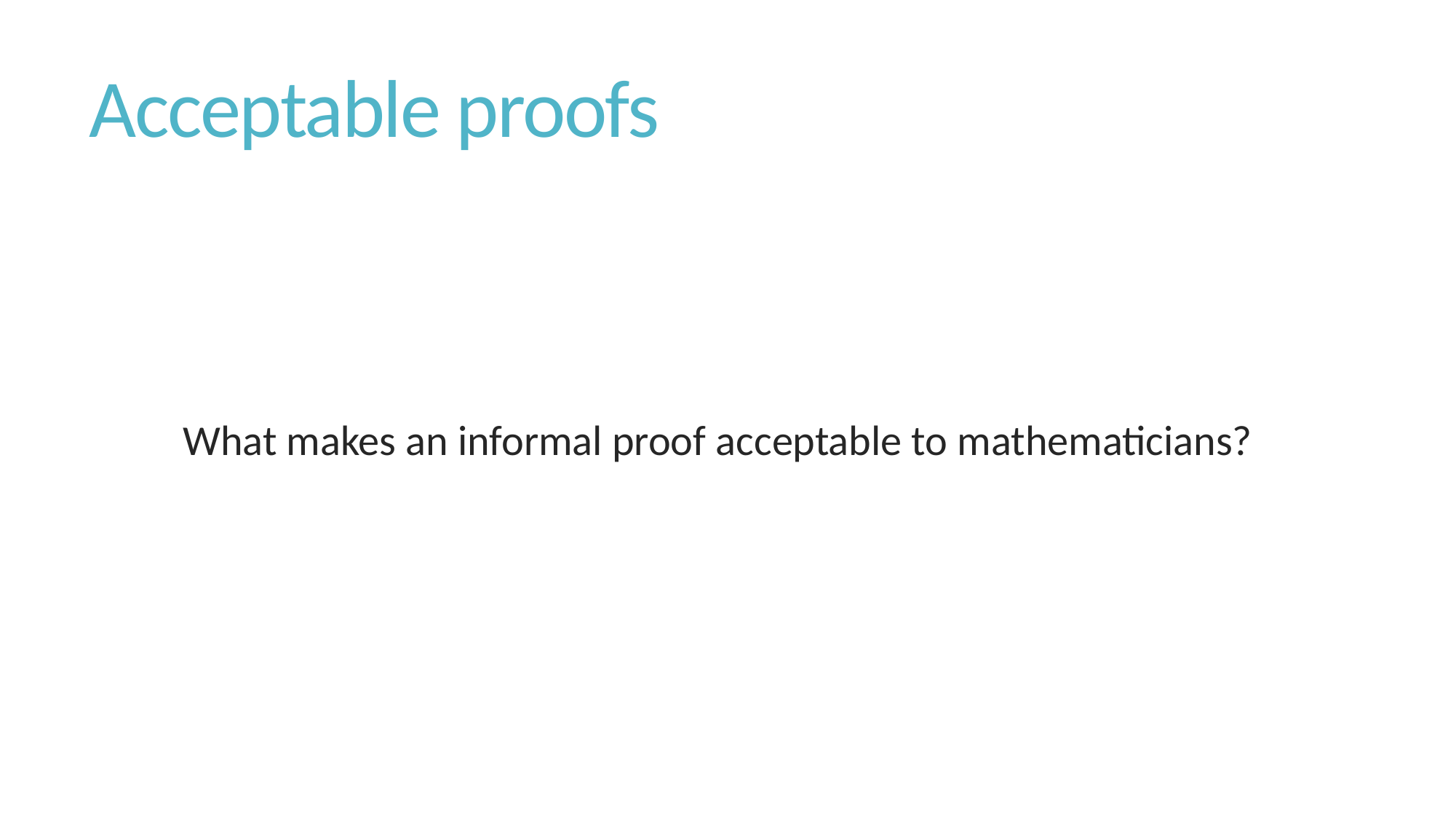

# Acceptable proofs

What makes an informal proof acceptable to mathematicians?